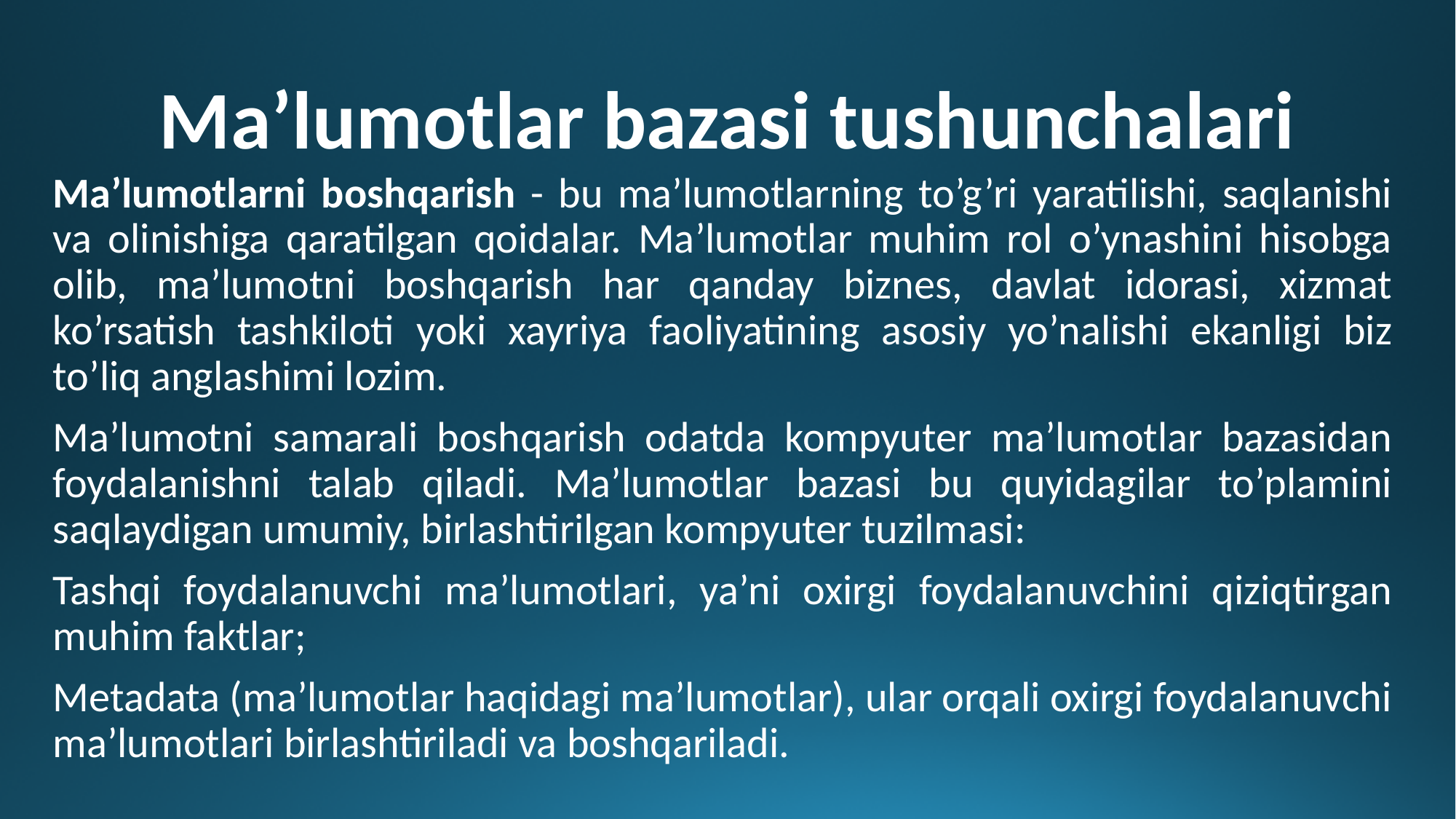

# Ma’lumotlar bazasi tushunchalari
Ma’lumotlarni boshqarish - bu ma’lumotlarning to’g’ri yaratilishi, saqlanishi va olinishiga qaratilgan qoidalar. Ma’lumotlar muhim rol o’ynashini hisobga olib, ma’lumotni boshqarish har qanday biznes, davlat idorasi, xizmat ko’rsatish tashkiloti yoki xayriya faoliyatining asosiy yo’nalishi ekanligi biz to’liq anglashimi lozim.
Ma’lumotni samarali boshqarish odatda kompyuter ma’lumotlar bazasidan foydalanishni talab qiladi. Ma’lumotlar bazasi bu quyidagilar to’plamini saqlaydigan umumiy, birlashtirilgan kompyuter tuzilmasi:
Tashqi foydalanuvchi ma’lumotlari, ya’ni oxirgi foydalanuvchini qiziqtirgan muhim faktlar;
Metadata (ma’lumotlar haqidagi ma’lumotlar), ular orqali oxirgi foydalanuvchi ma’lumotlari birlashtiriladi va boshqariladi.